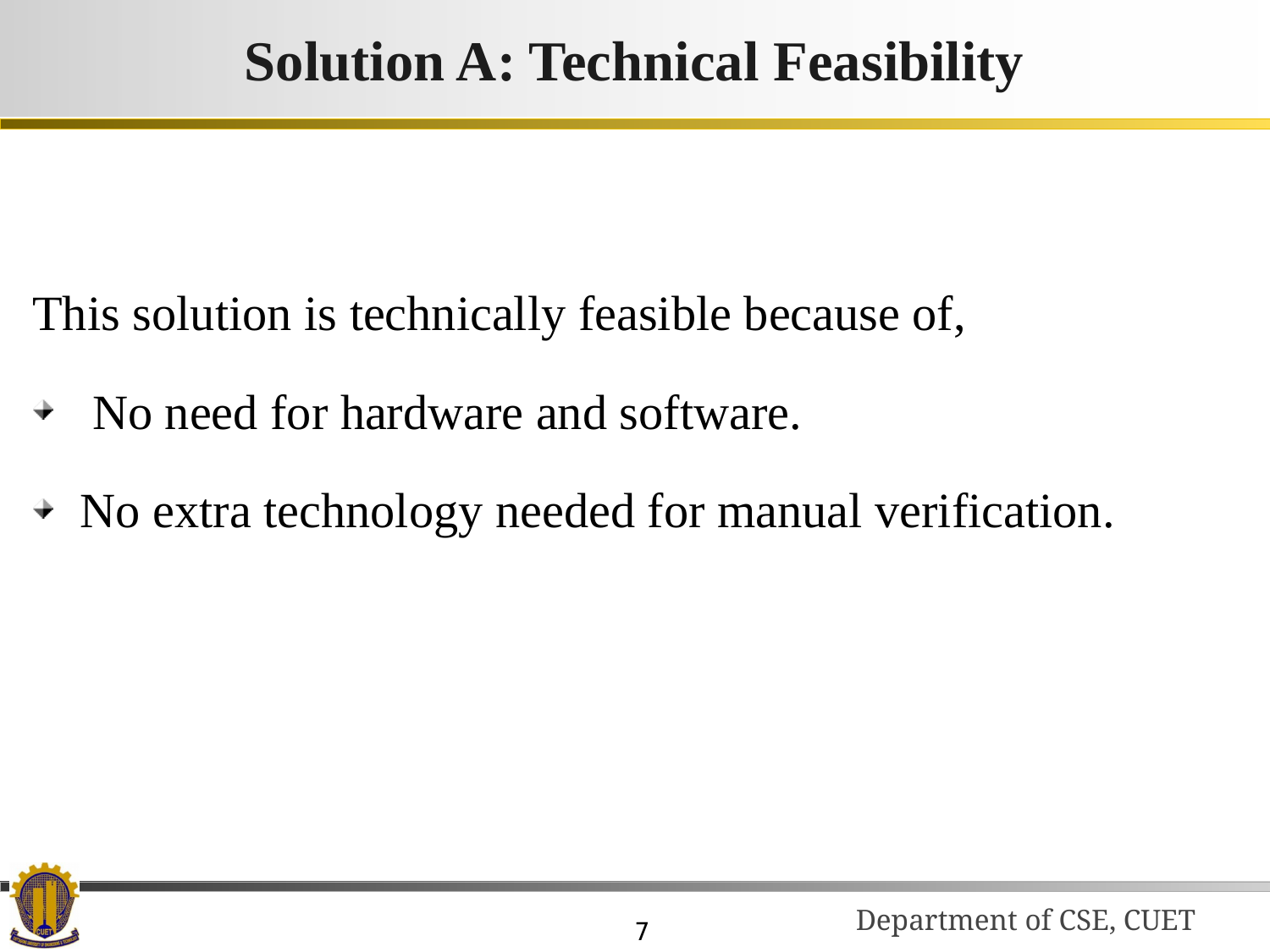

# Solution A: Technical Feasibility

This solution is technically feasible because of,
 No need for hardware and software.
No extra technology needed for manual verification.